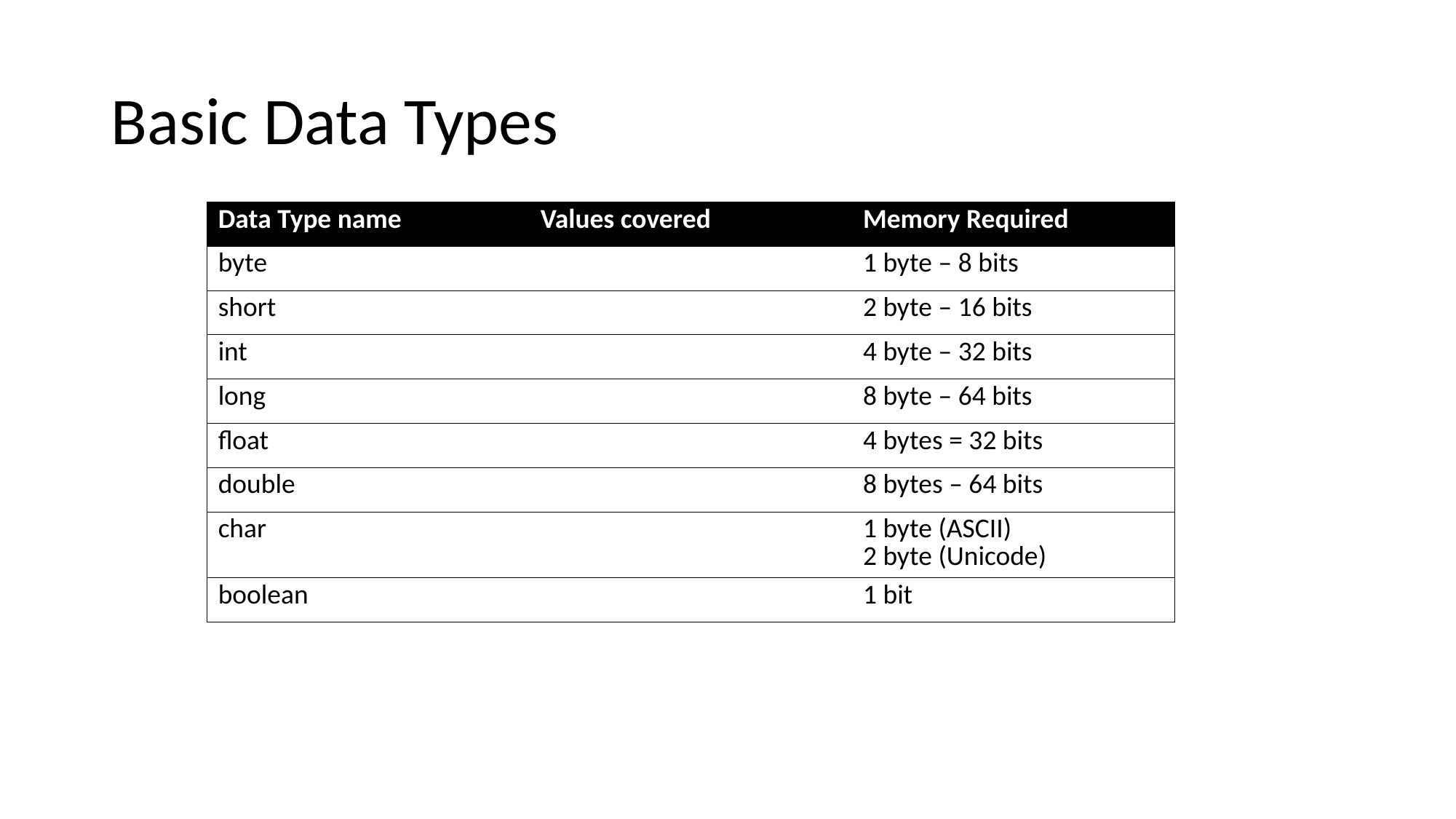

# Basic Data Types
| Data Type name | Values covered | Memory Required |
| --- | --- | --- |
| byte |  | 1 byte – 8 bits |
| short |  | 2 byte – 16 bits |
| int |  | 4 byte – 32 bits |
| long |  | 8 byte – 64 bits |
| float |  | 4 bytes = 32 bits |
| double |  | 8 bytes – 64 bits |
| char |  | 1 byte (ASCII) 2 byte (Unicode) |
| boolean |  | 1 bit |